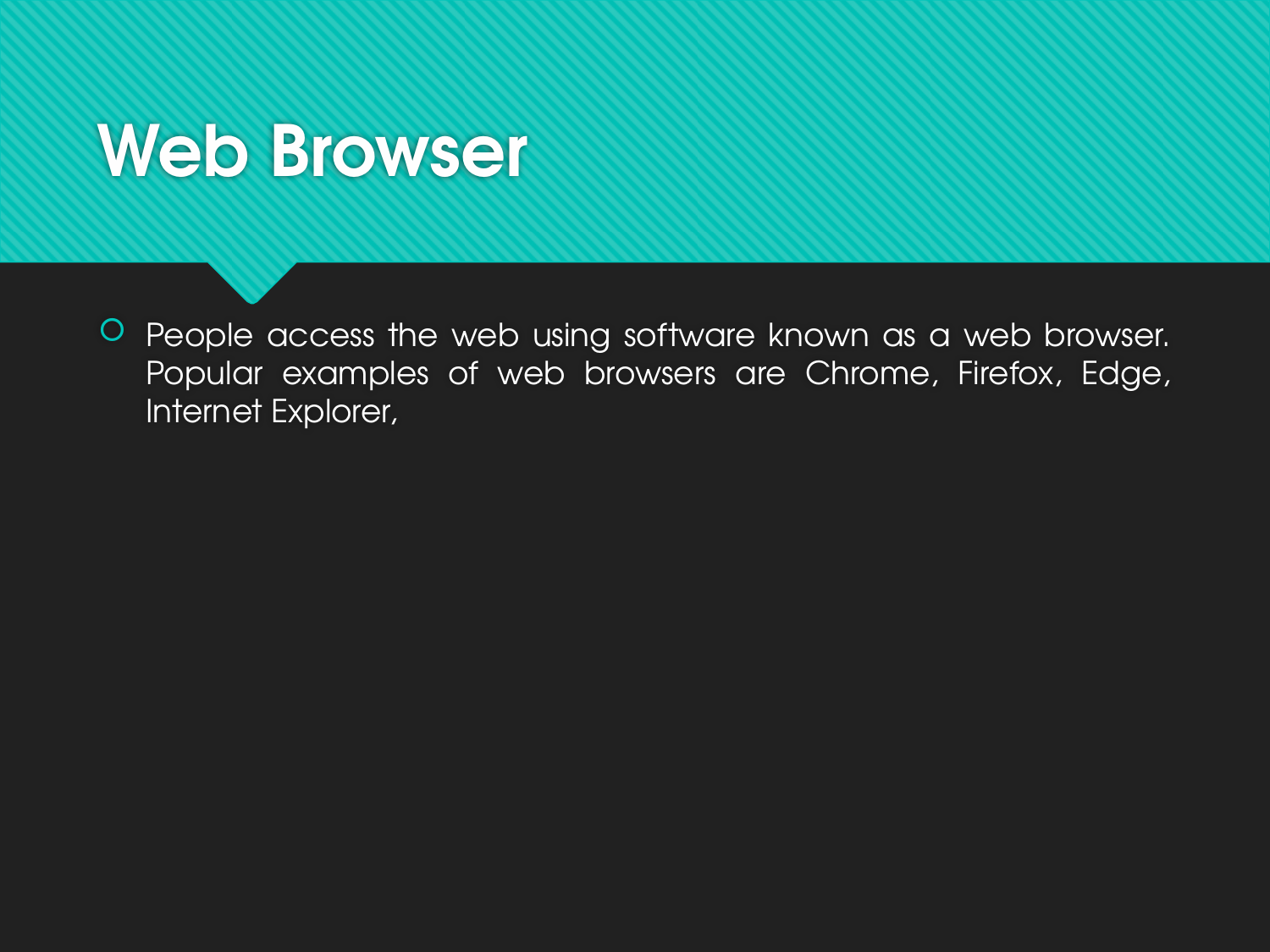

# Web Browser
People access the web using software known as a web browser. Popular examples of web browsers are Chrome, Firefox, Edge, Internet Explorer,